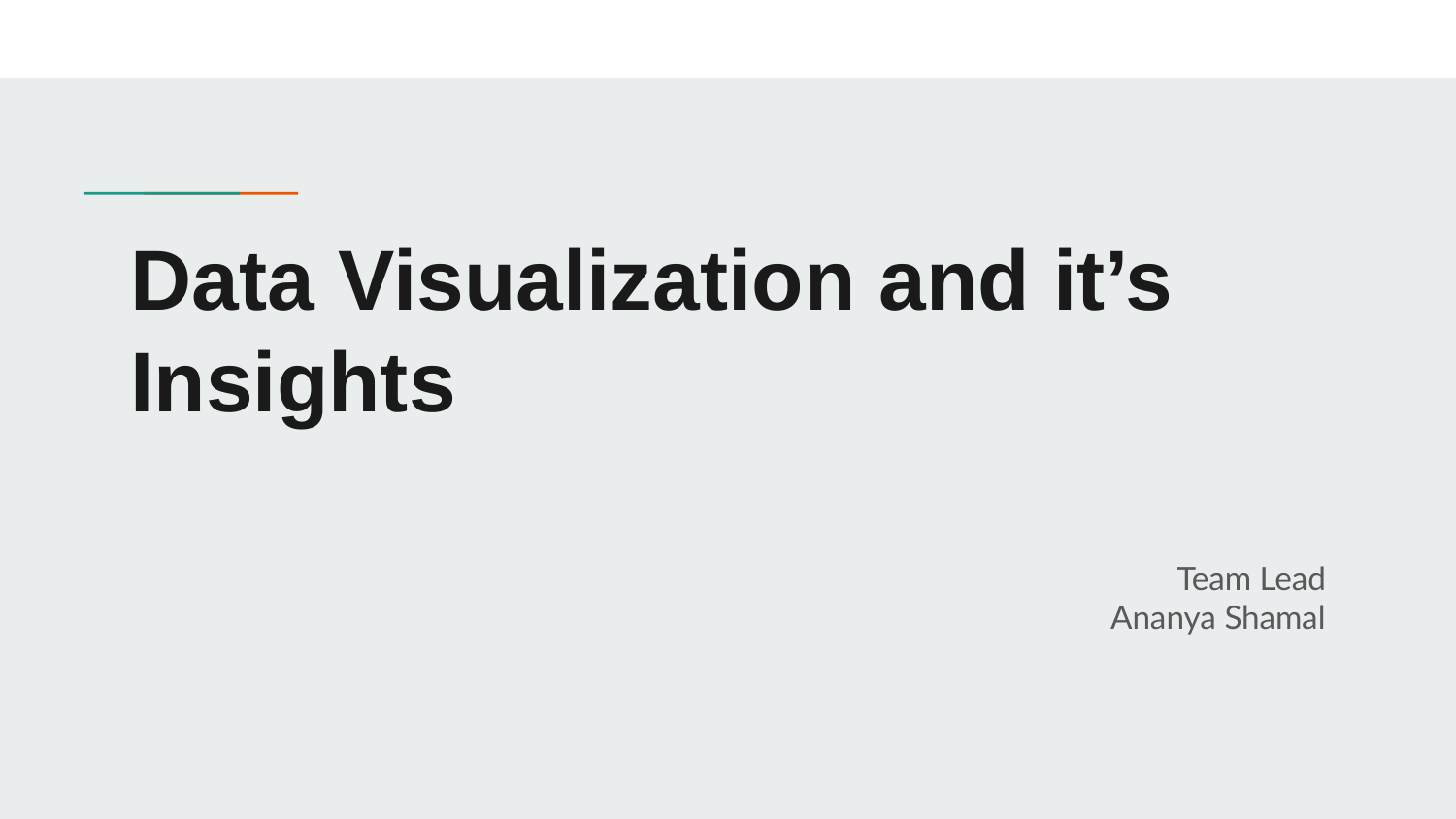

# Data Visualization and it’s Insights

Team Lead
Ananya Shamal